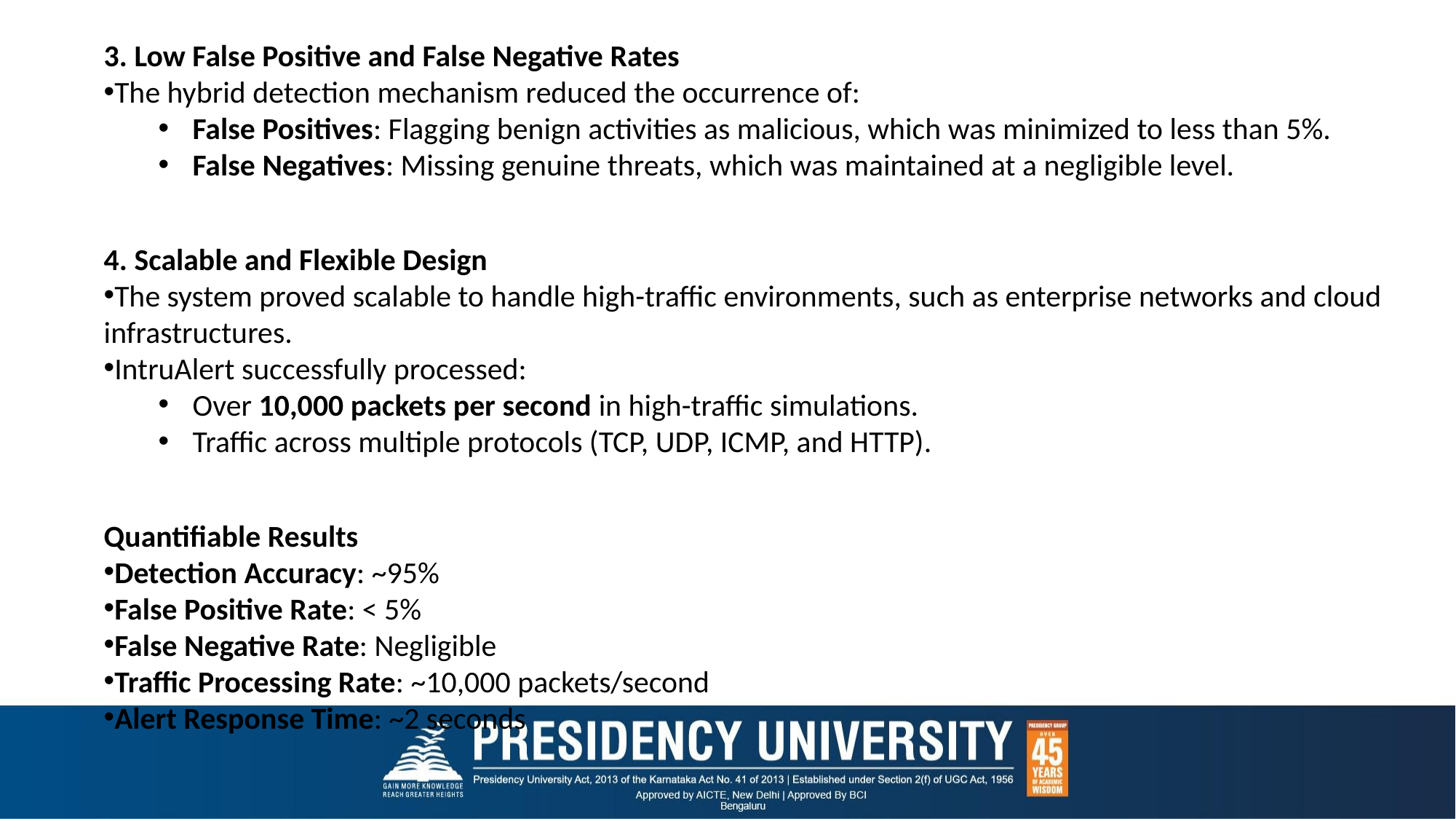

3. Low False Positive and False Negative Rates
The hybrid detection mechanism reduced the occurrence of:
False Positives: Flagging benign activities as malicious, which was minimized to less than 5%.
False Negatives: Missing genuine threats, which was maintained at a negligible level.

4. Scalable and Flexible Design
The system proved scalable to handle high-traffic environments, such as enterprise networks and cloud infrastructures.
IntruAlert successfully processed:
Over 10,000 packets per second in high-traffic simulations.
Traffic across multiple protocols (TCP, UDP, ICMP, and HTTP).

Quantifiable Results
Detection Accuracy: ~95%
False Positive Rate: < 5%
False Negative Rate: Negligible
Traffic Processing Rate: ~10,000 packets/second
Alert Response Time: ~2 seconds